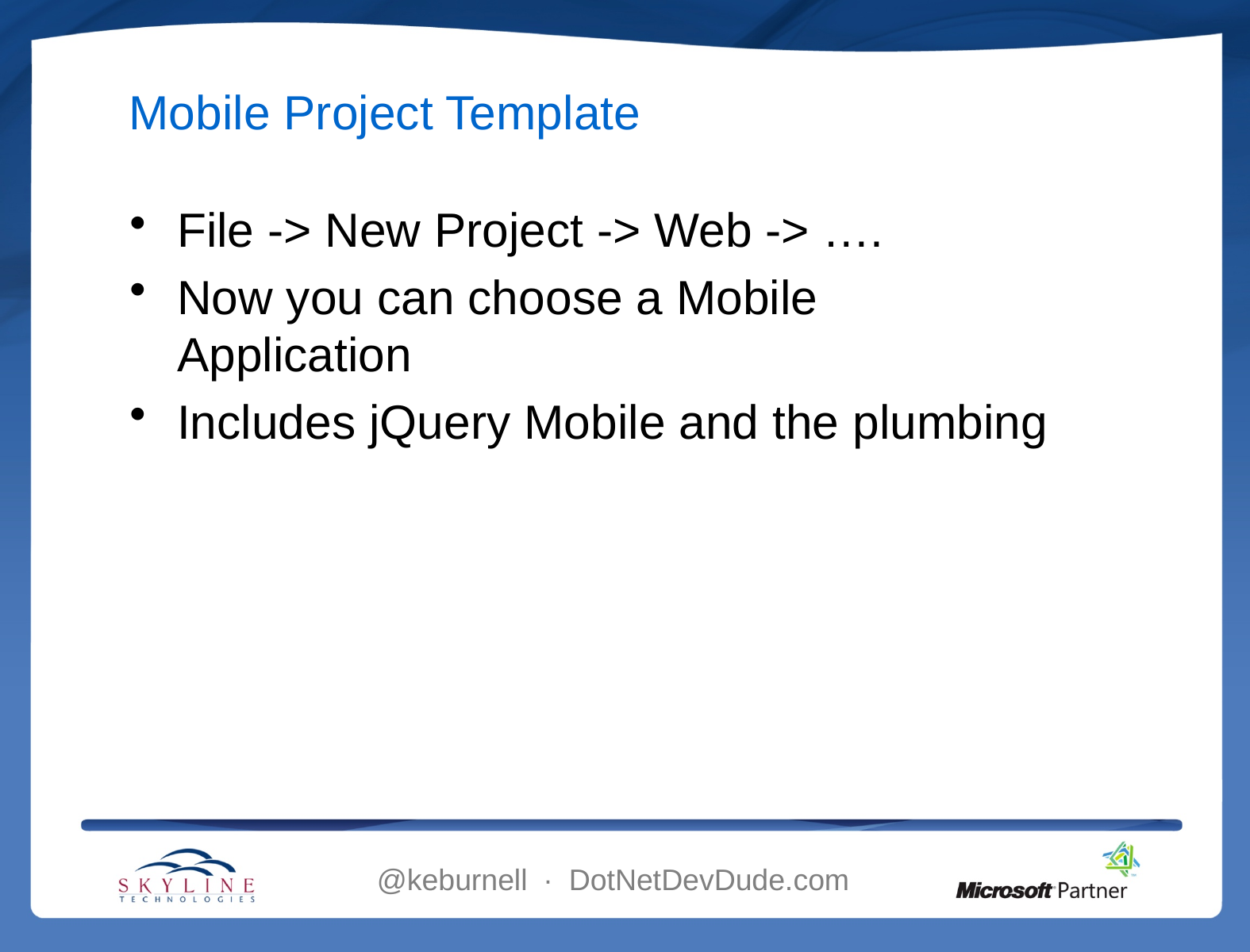

# Mobile Project Template
File -> New Project -> Web -> ….
Now you can choose a Mobile Application
Includes jQuery Mobile and the plumbing
@keburnell  ∙  DotNetDevDude.com